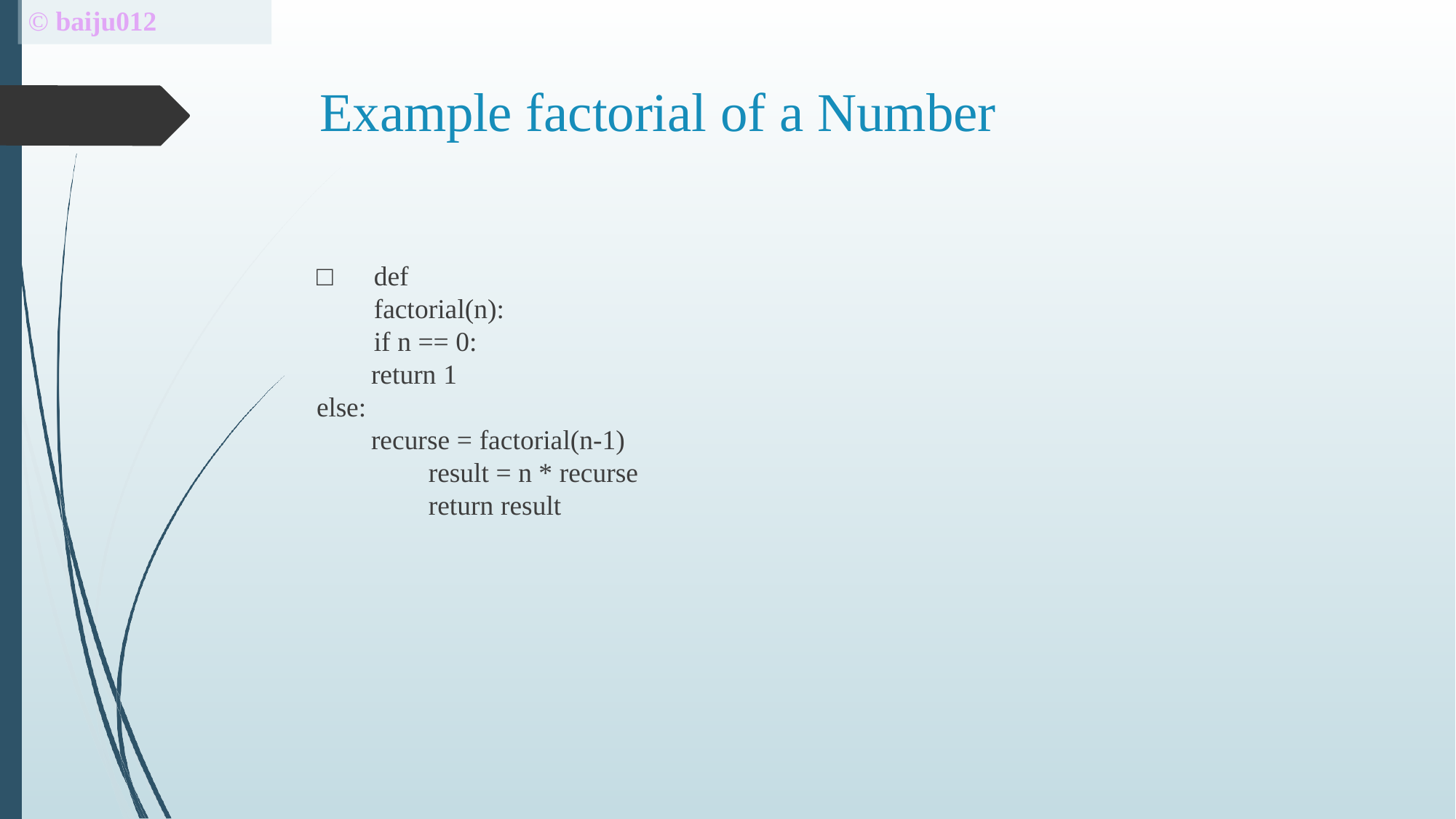

# © baiju012
Example factorial of a Number
□	def factorial(n):  if n == 0:
return 1
else:
recurse = factorial(n-1)  result = n * recurse  return result